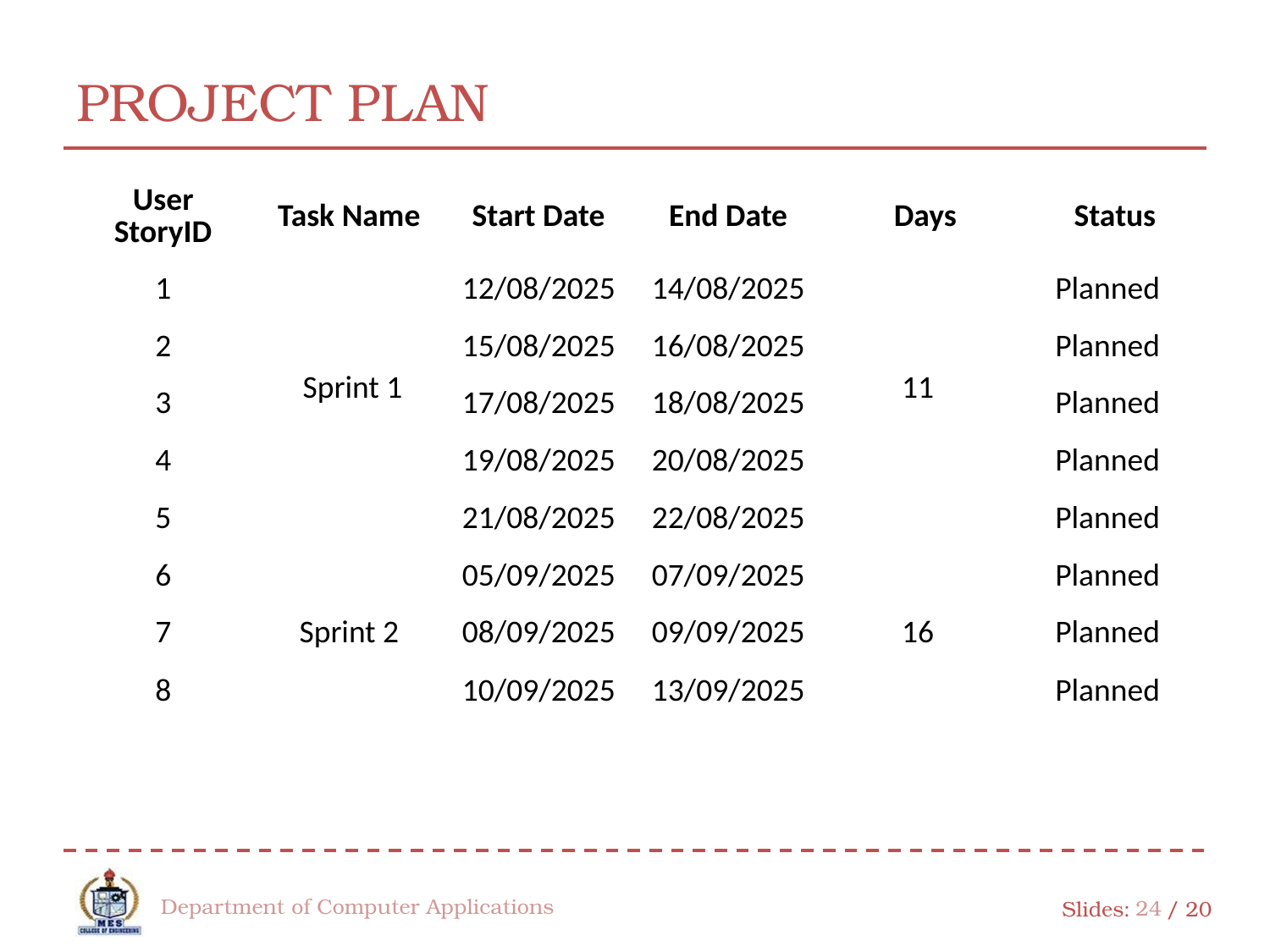

# PROJECT PLAN

| User StoryID | Task Name | Start Date | End Date | Days | Status |
| --- | --- | --- | --- | --- | --- |
| 1 | Sprint 1 | 12/08/2025 | 14/08/2025 | 11 | Planned |
| 2 |  | 15/08/2025 | 16/08/2025 |  | Planned |
| 3 |  | 17/08/2025 | 18/08/2025 |  | Planned |
| 4 |  | 19/08/2025 | 20/08/2025 |  | Planned |
| 5 |  | 21/08/2025 | 22/08/2025 |  | Planned |
| 6 | Sprint 2 | 05/09/2025 | 07/09/2025 | 16 | Planned |
| 7 |  | 08/09/2025 | 09/09/2025 |  | Planned |
| 8 |  | 10/09/2025 | 13/09/2025 |  | Planned |
Department of Computer Applications
24